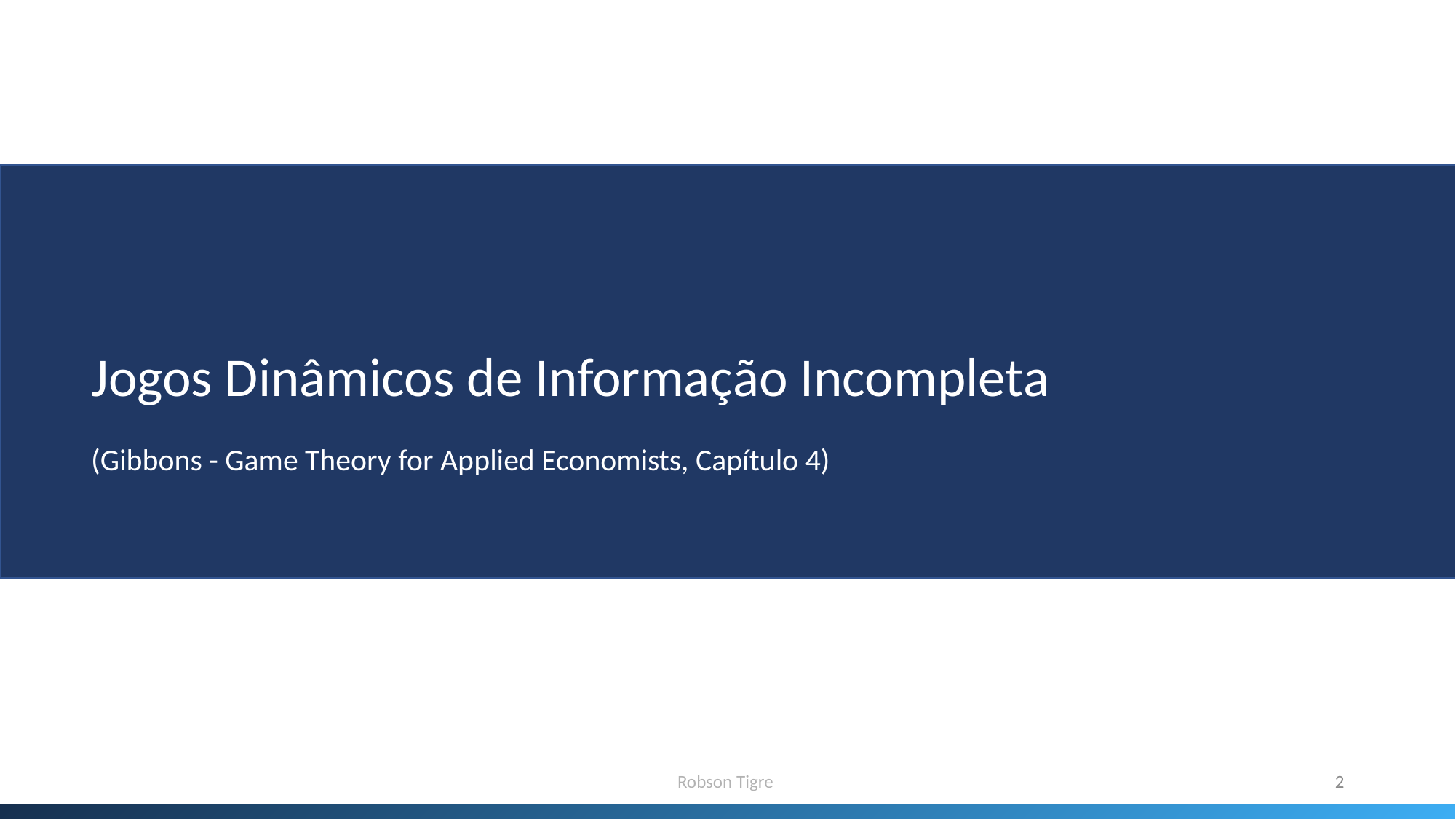

Jogos Dinâmicos de Informação Incompleta
(Gibbons - Game Theory for Applied Economists, Capítulo 4)
Robson Tigre
2